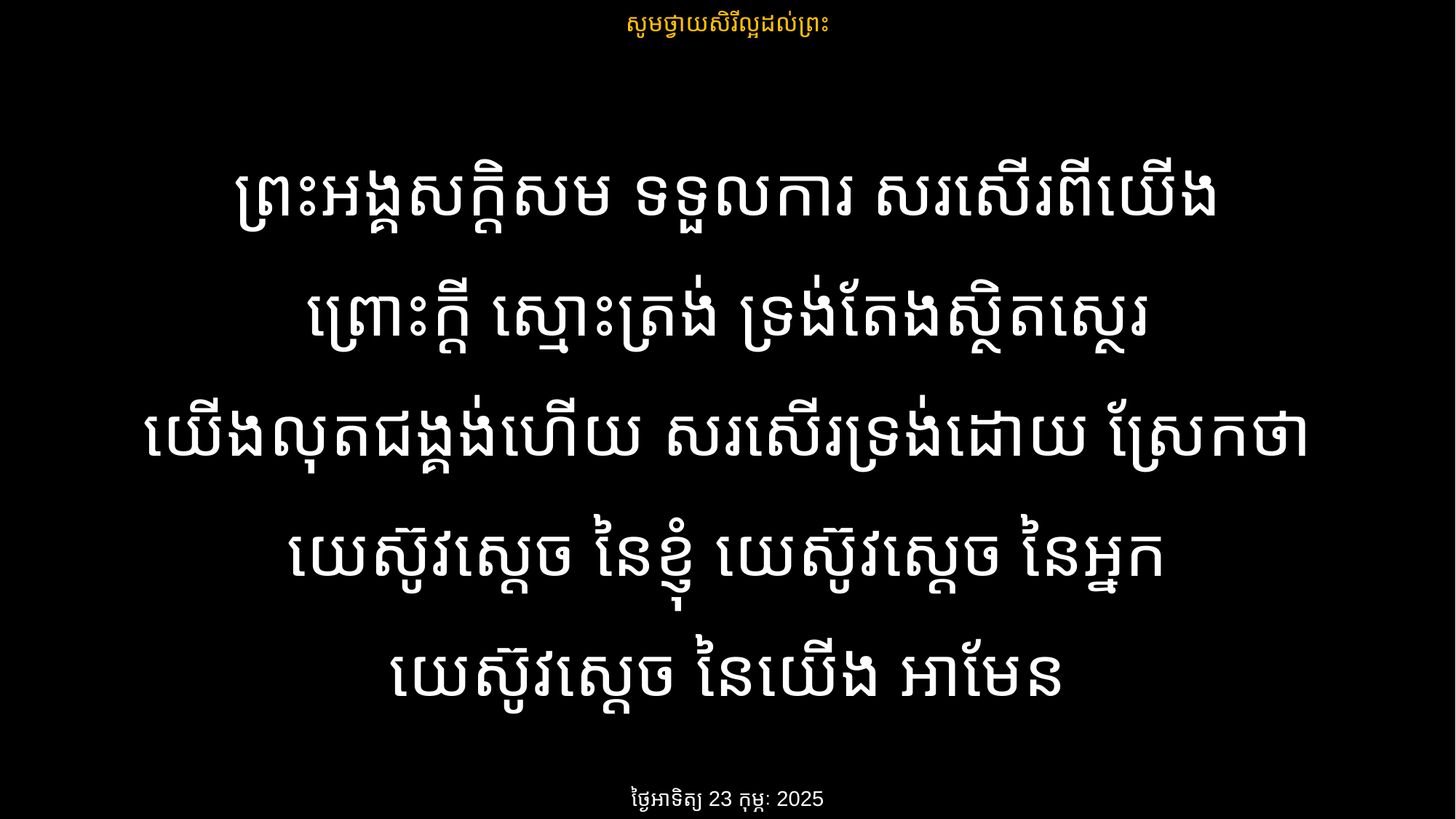

សូមថ្វាយសិរីល្អដល់ព្រះ
ព្រះអង្គសក្តិសម ទទួលការ សរសើរពីយើង
ព្រោះក្ដី ស្មោះត្រង់ ទ្រង់តែងស្ថិតស្ថេរ
យើងលុតជង្គង់ហើយ សរសើរទ្រង់ដោយ ស្រែកថា
យេស៊ូវស្ដេច នៃខ្ញុំ យេស៊ូវស្ដេច នៃអ្នក
យេស៊ូវស្ដេច នៃយើង អាមែន
ថ្ងៃអាទិត្យ 23 កុម្ភៈ 2025